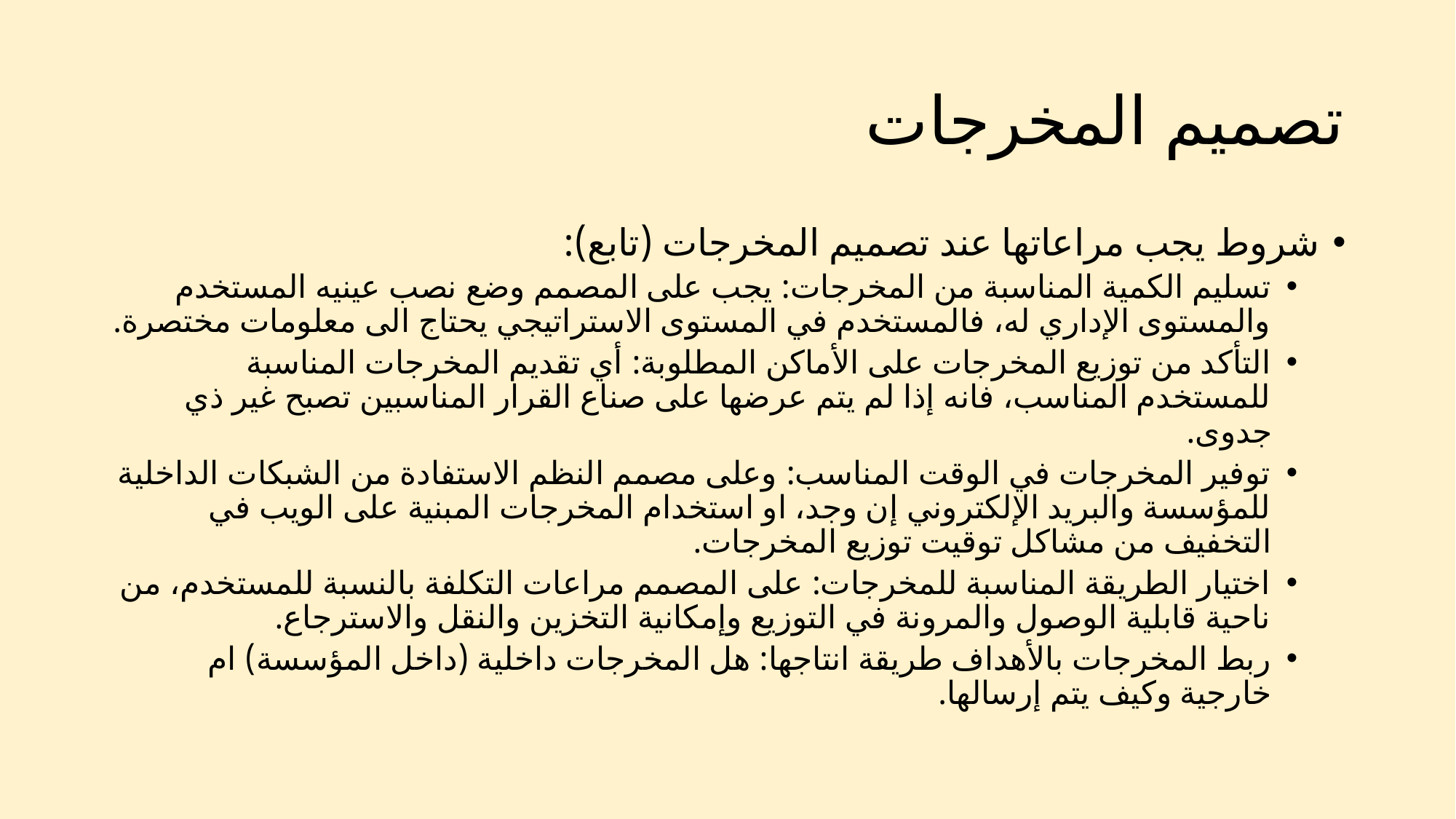

# تصميم المخرجات
شروط يجب مراعاتها عند تصميم المخرجات (تابع):
تسليم الكمية المناسبة من المخرجات: يجب على المصمم وضع نصب عينيه المستخدم والمستوى الإداري له، فالمستخدم في المستوى الاستراتيجي يحتاج الى معلومات مختصرة.
التأكد من توزيع المخرجات على الأماكن المطلوبة: أي تقديم المخرجات المناسبة للمستخدم المناسب، فانه إذا لم يتم عرضها على صناع القرار المناسبين تصبح غير ذي جدوى.
توفير المخرجات في الوقت المناسب: وعلى مصمم النظم الاستفادة من الشبكات الداخلية للمؤسسة والبريد الإلكتروني إن وجد، او استخدام المخرجات المبنية على الويب في التخفيف من مشاكل توقيت توزيع المخرجات.
اختيار الطريقة المناسبة للمخرجات: على المصمم مراعات التكلفة بالنسبة للمستخدم، من ناحية قابلية الوصول والمرونة في التوزيع وإمكانية التخزين والنقل والاسترجاع.
ربط المخرجات بالأهداف طريقة انتاجها: هل المخرجات داخلية (داخل المؤسسة) ام خارجية وكيف يتم إرسالها.